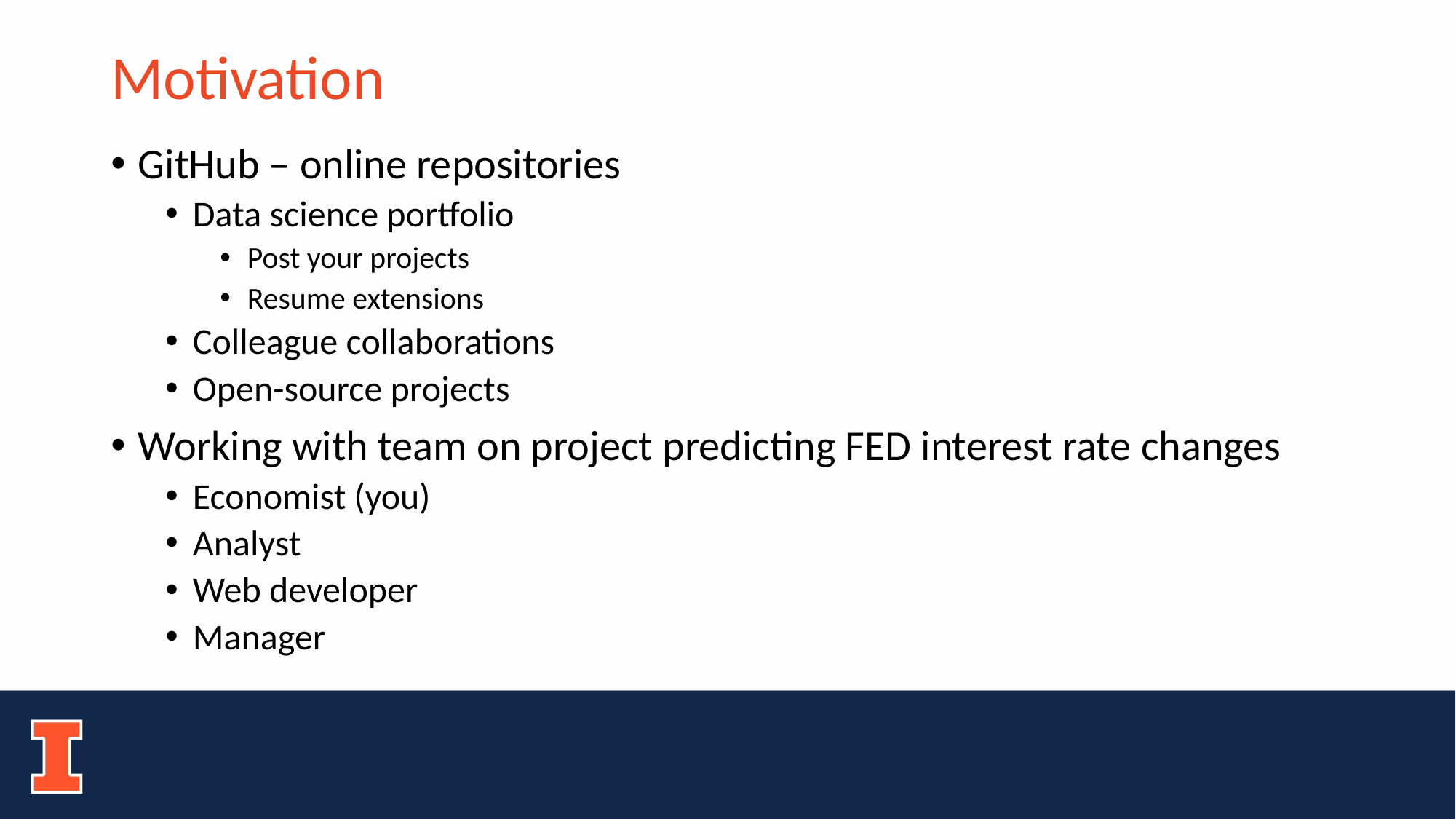

# Motivation
GitHub – online repositories
Data science portfolio
Post your projects
Resume extensions
Colleague collaborations
Open-source projects
Working with team on project predicting FED interest rate changes
Economist (you)
Analyst
Web developer
Manager